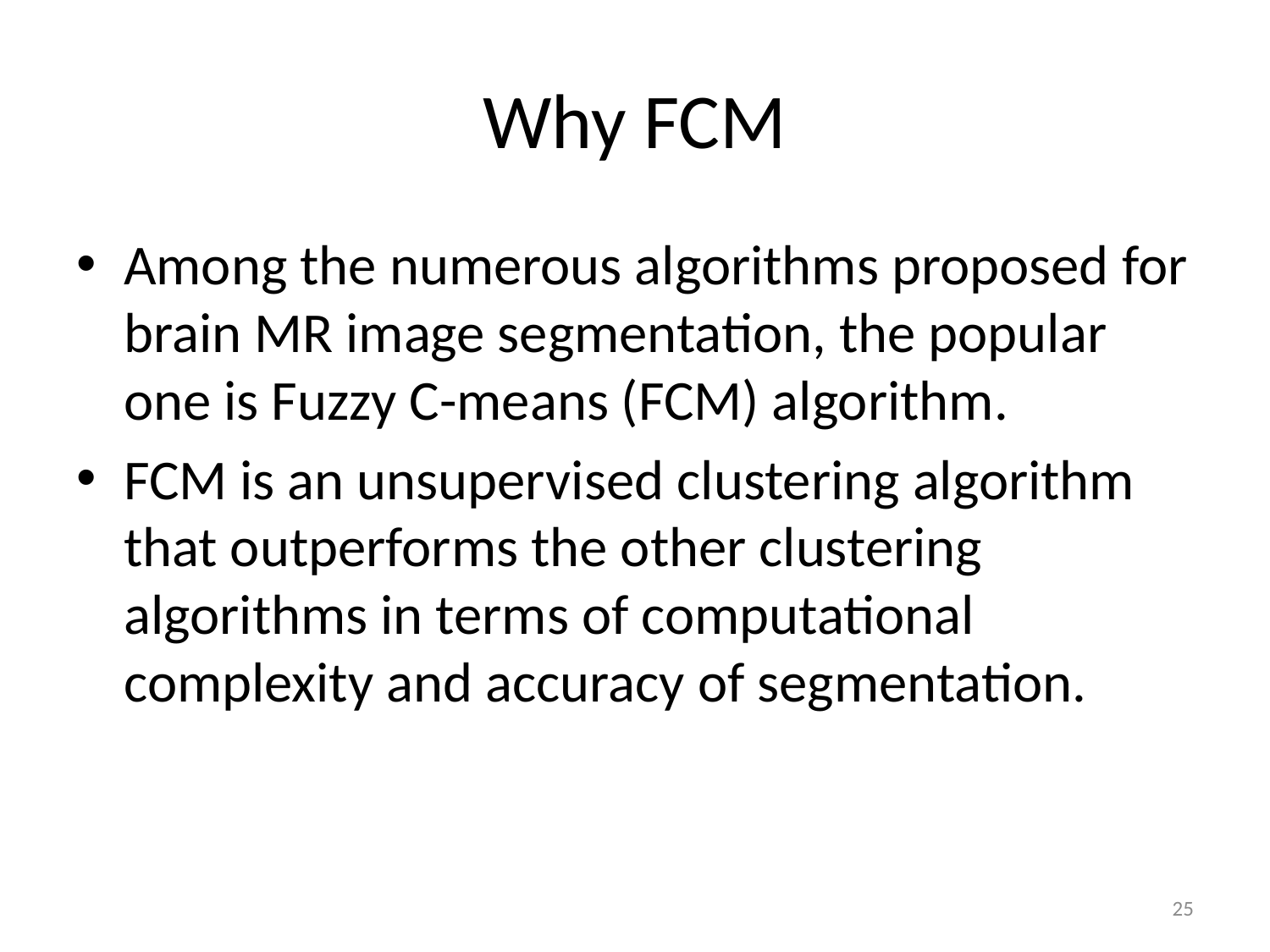

# Why FCM
Among the numerous algorithms proposed for brain MR image segmentation, the popular one is Fuzzy C-means (FCM) algorithm.
FCM is an unsupervised clustering algorithm that outperforms the other clustering algorithms in terms of computational complexity and accuracy of segmentation.

25